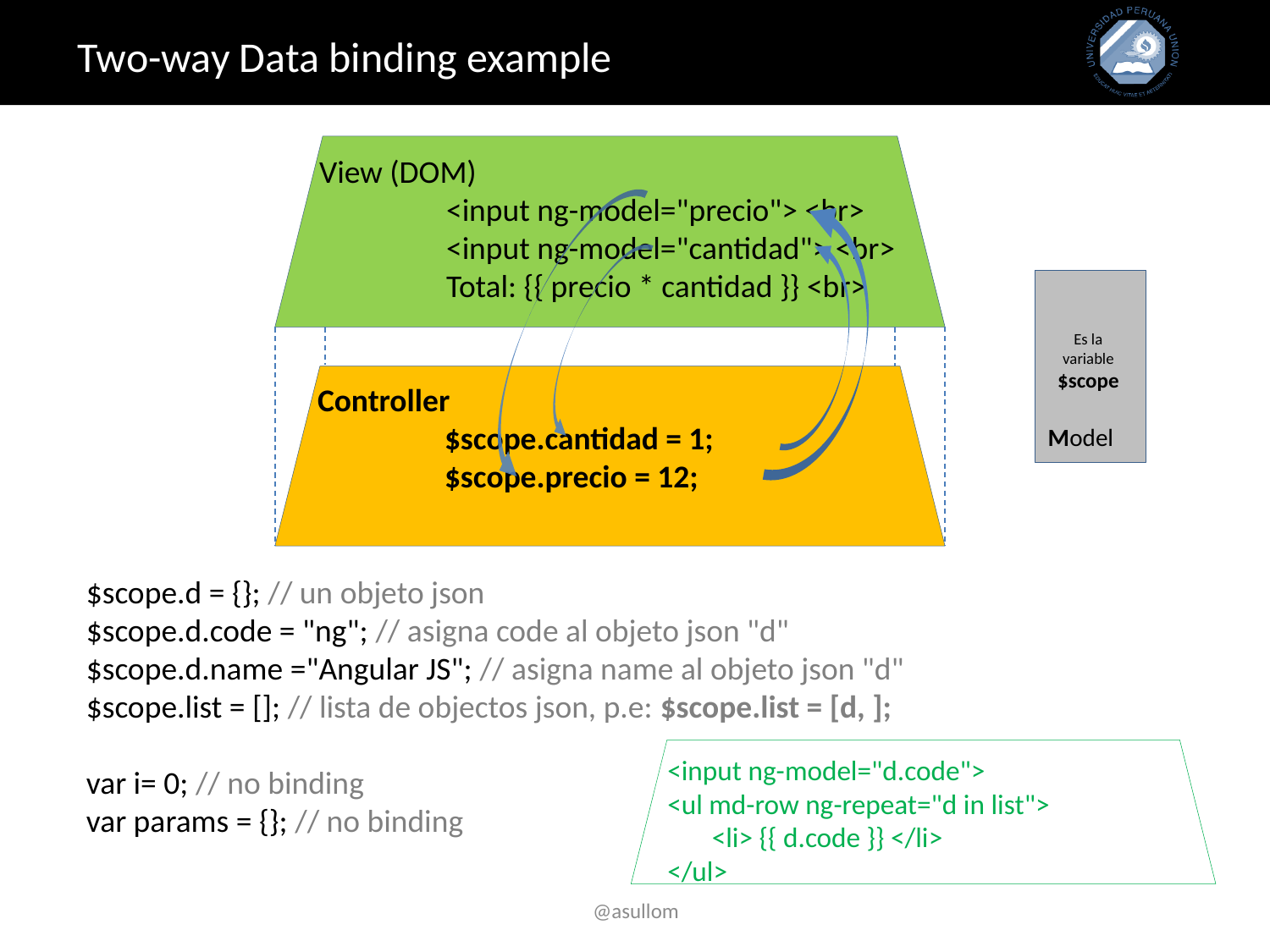

# Two-way Data binding example
View (DOM)
	<input ng-model="precio"> <br>
	<input ng-model="cantidad"> <br>
	Total: {{ precio * cantidad }} <br>

Es la variable
$scope

Controller
	$scope.cantidad = 1;
	$scope.precio = 12;

Model
$scope.d = {}; // un objeto json
$scope.d.code = "ng"; // asigna code al objeto json "d"
$scope.d.name ="Angular JS"; // asigna name al objeto json "d"
$scope.list = []; // lista de objectos json, p.e: $scope.list = [d, ];

var i= 0; // no binding
var params = {}; // no binding
<input ng-model="d.code">
<ul md-row ng-repeat="d in list">
       <li> {{ d.code }} </li>
</ul>